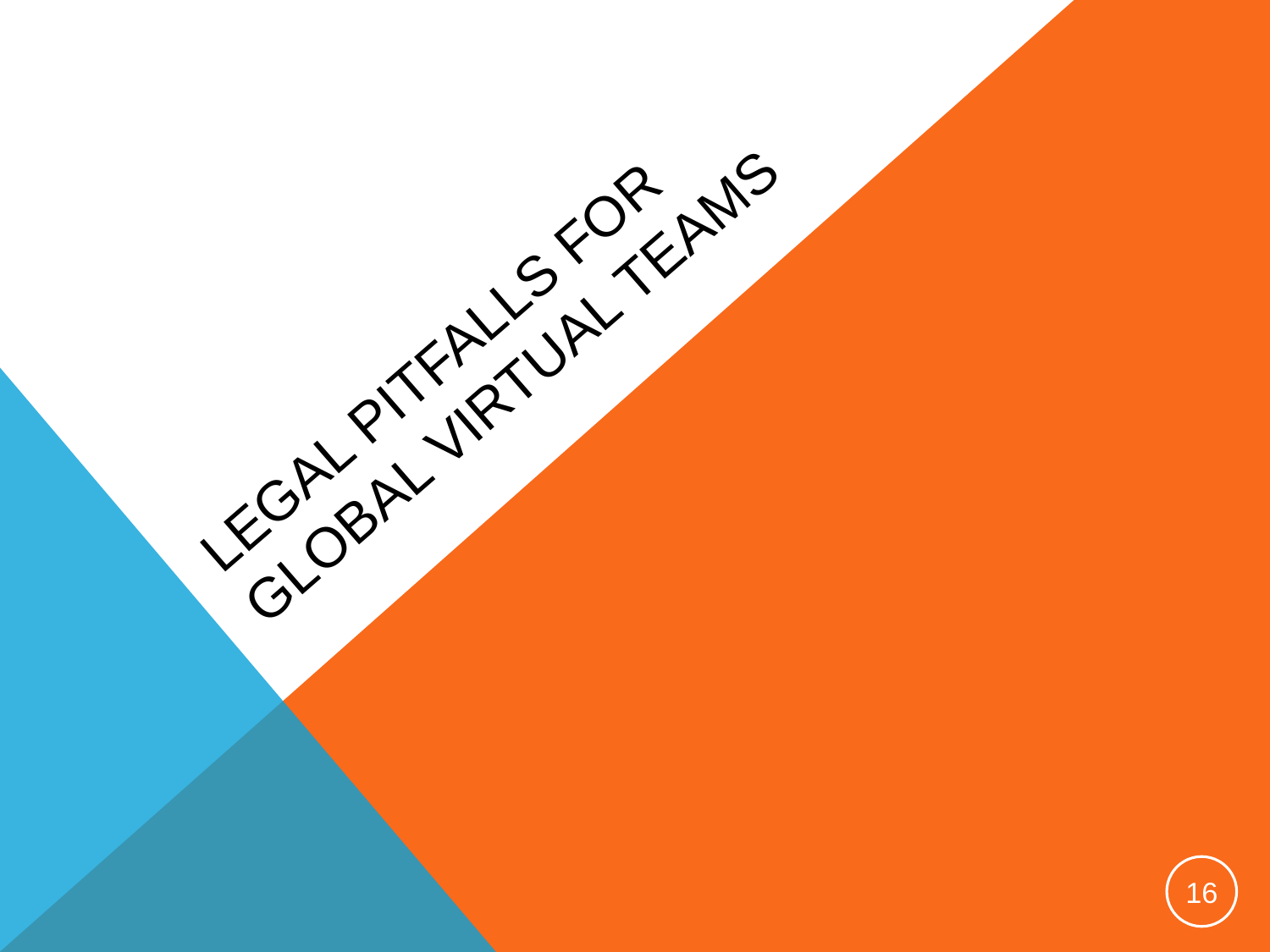

# Legal pitfalls for global virtual teams

16